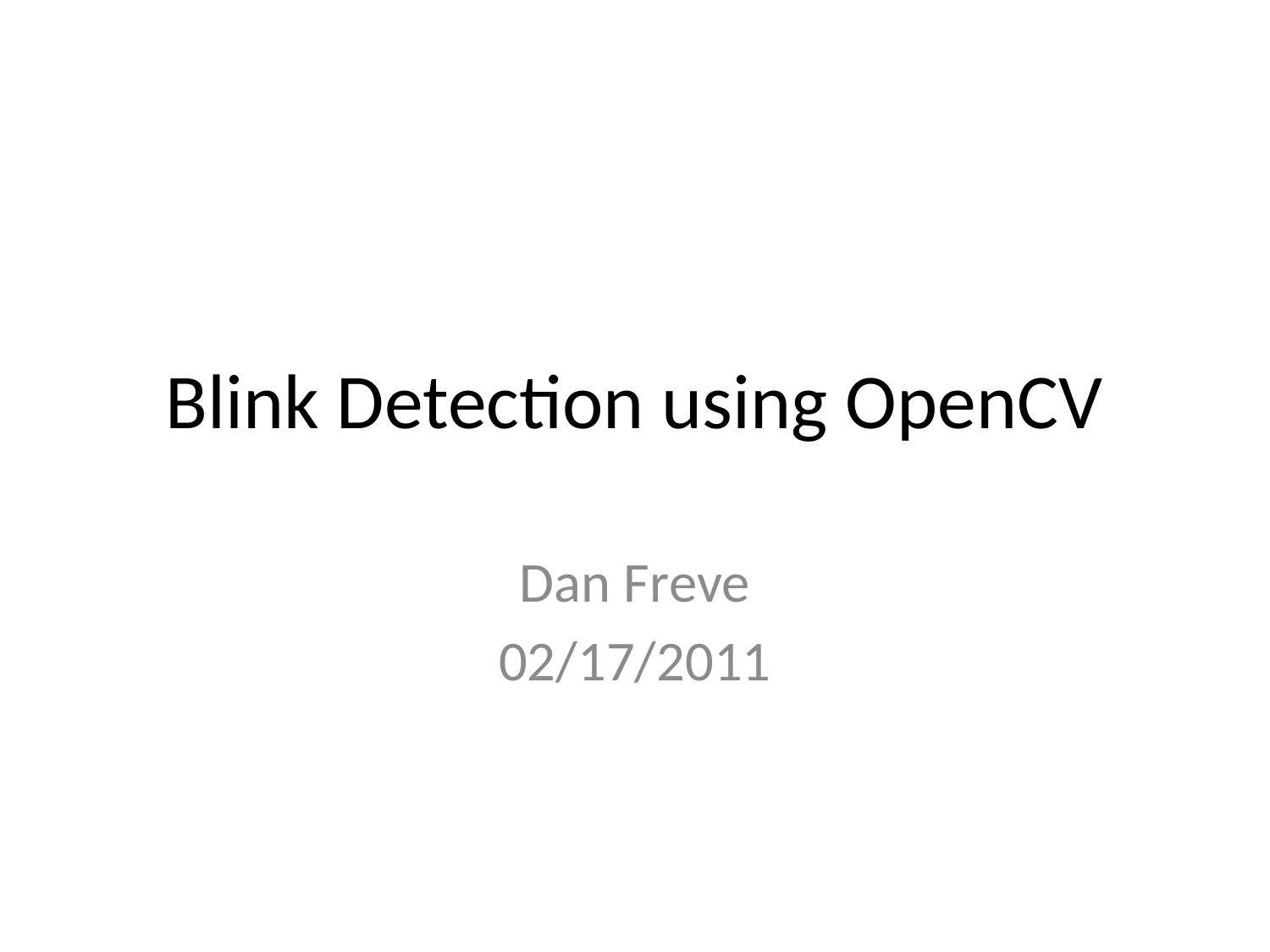

# Blink Detection using OpenCV
Dan Freve
02/17/2011